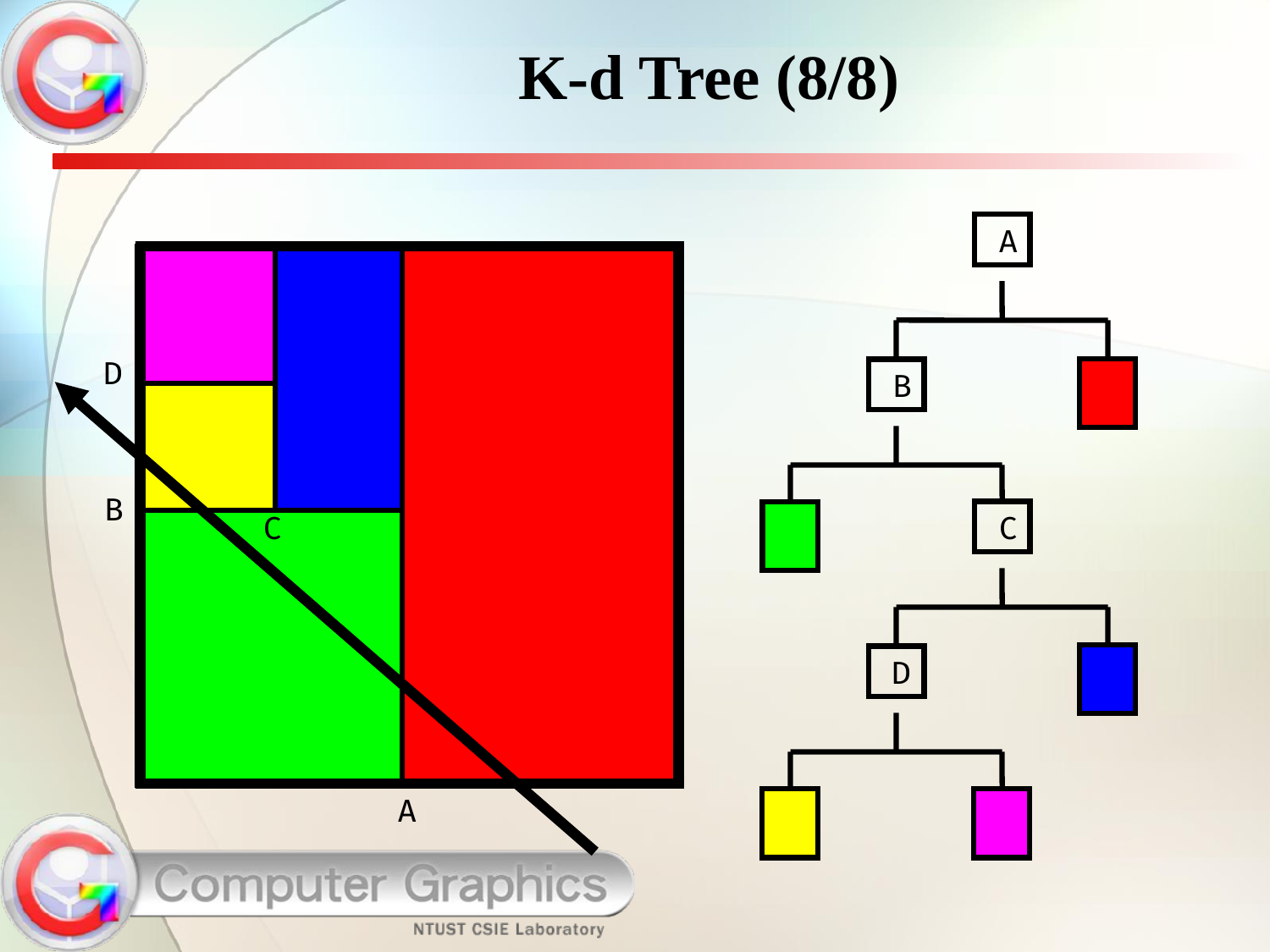

K-d Tree (8/8)
A

D

B

B
C
C

D

A